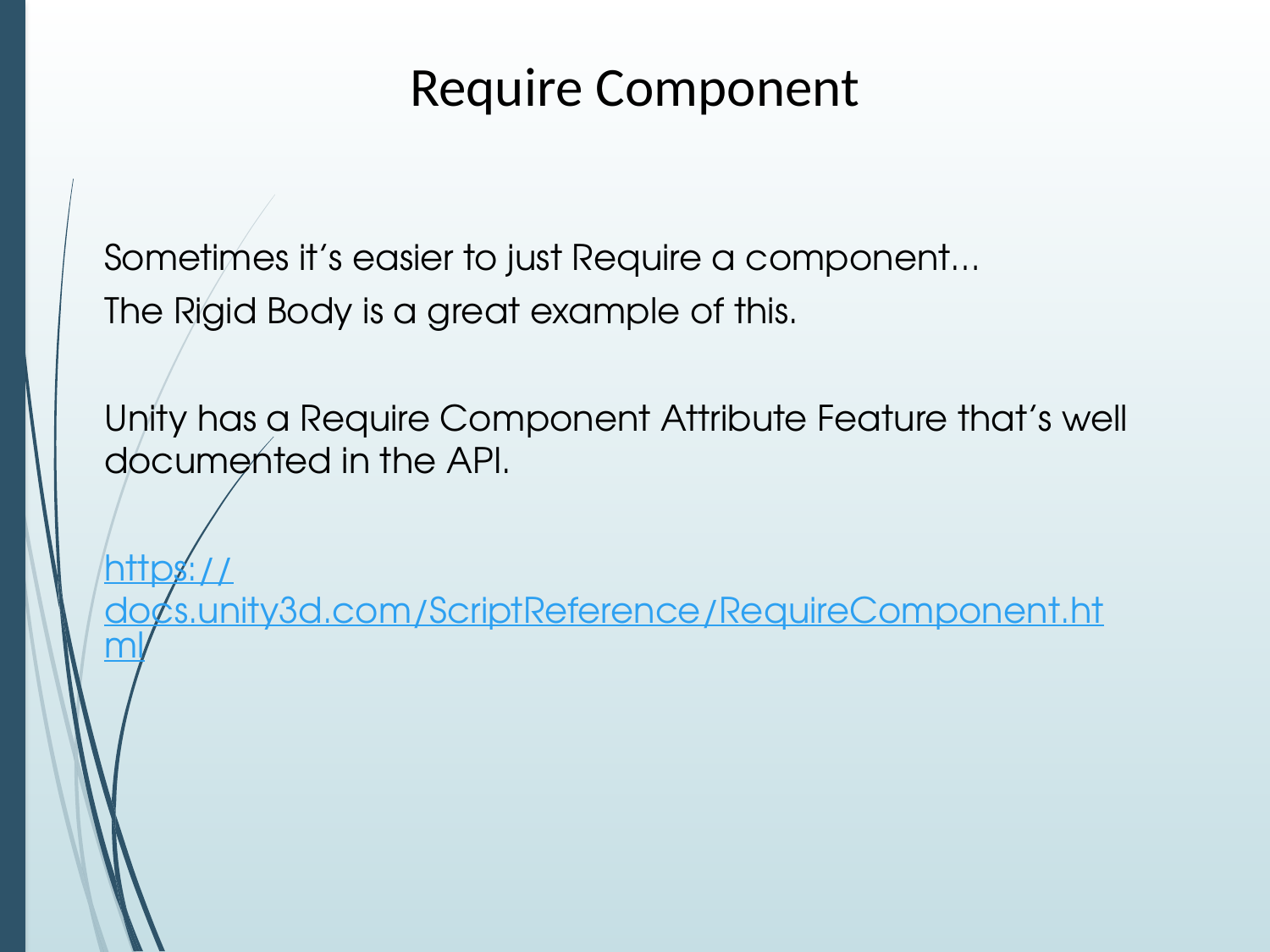

# Require Component
Sometimes it’s easier to just Require a component…
The Rigid Body is a great example of this.

Unity has a Require Component Attribute Feature that’s well documented in the API.

https://docs.unity3d.com/ScriptReference/RequireComponent.html